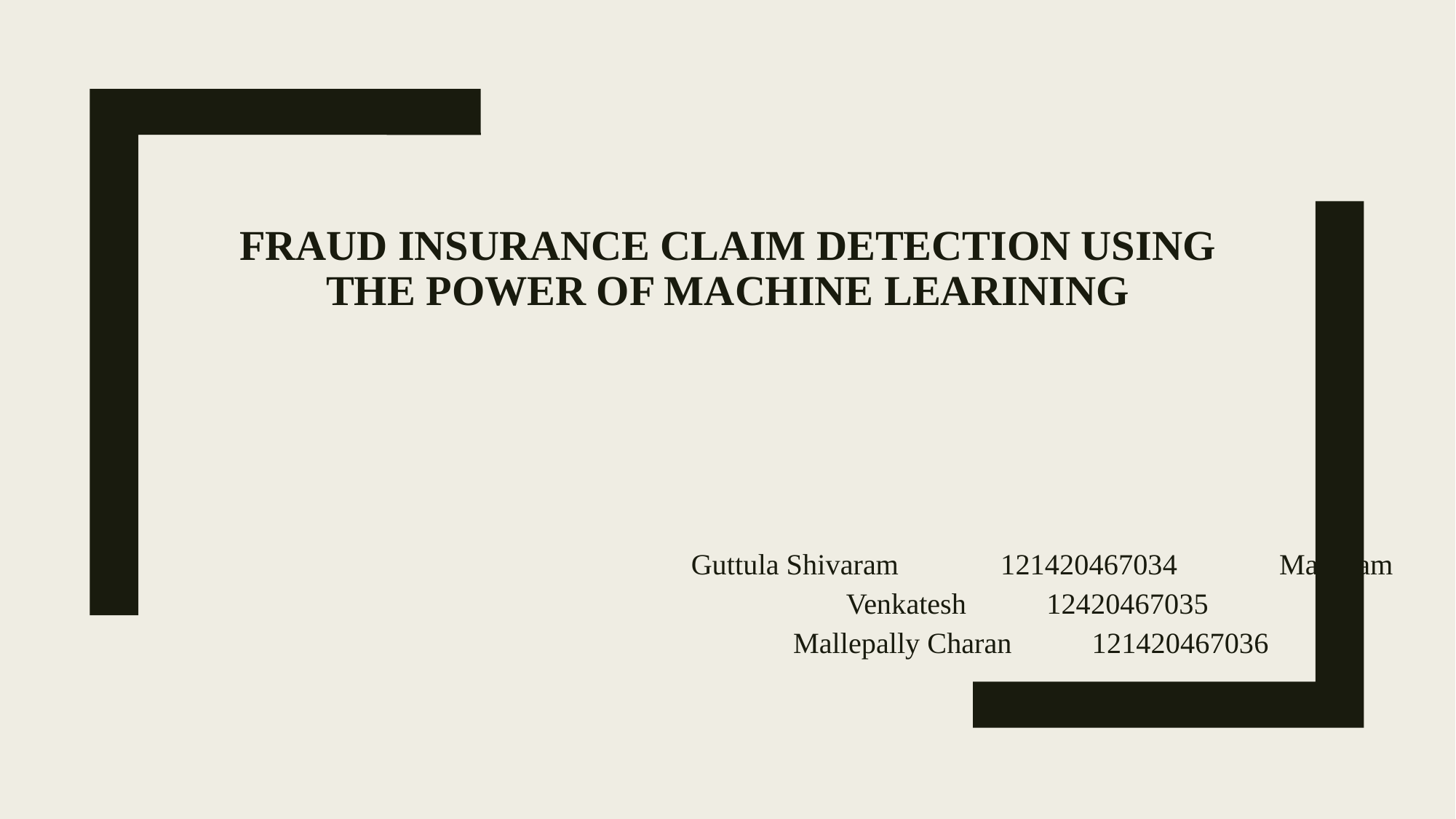

# FRAUD INSURANCE CLAIM DETECTION USING THE POWER OF MACHINE LEARINING
    Guttula Shivaram              121420467034              Mailaram Venkatesh           12420467035
 Mallepally Charan           121420467036